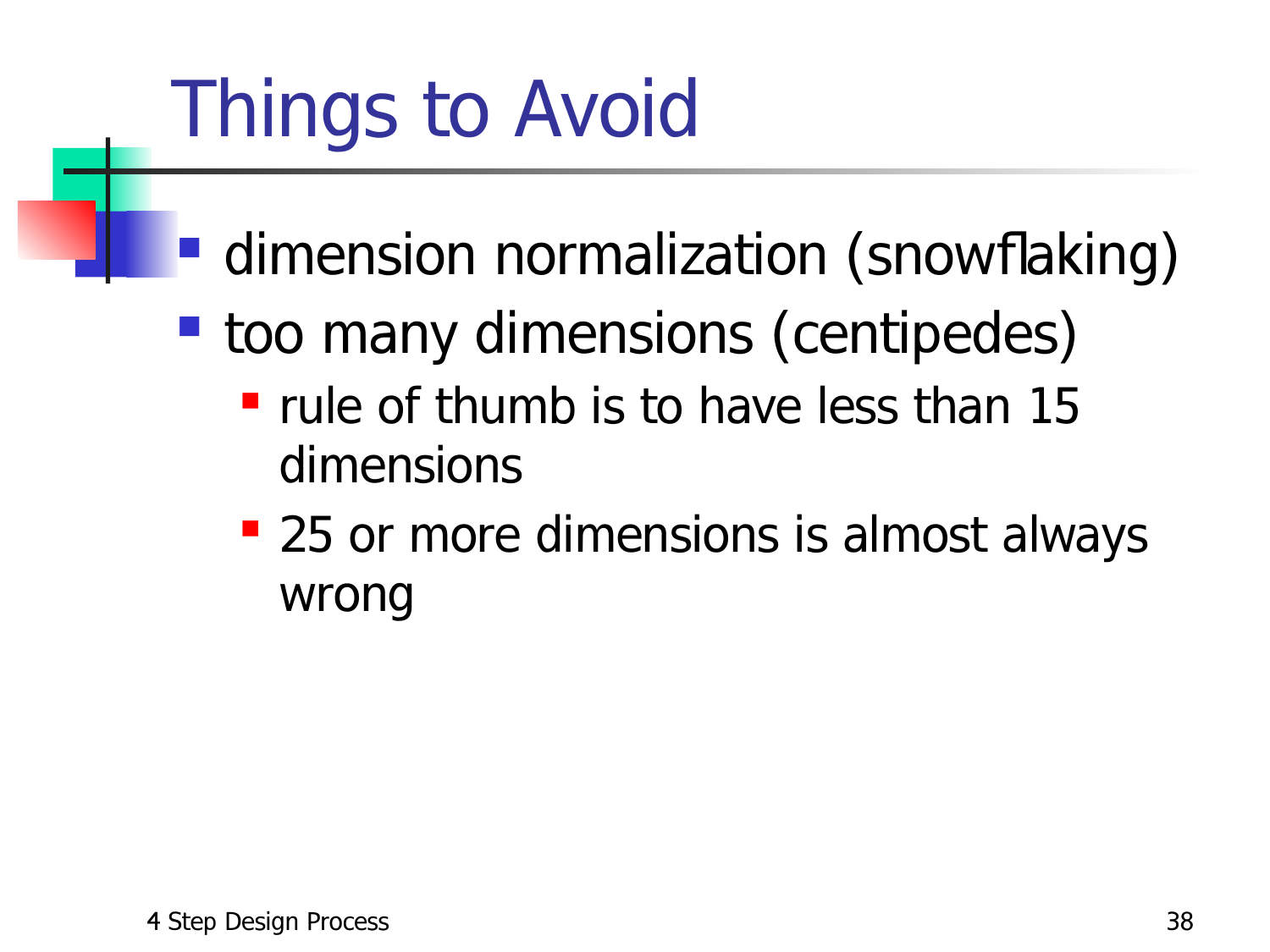

# Things to Avoid
dimension normalization (snowflaking)
too many dimensions (centipedes)
rule of thumb is to have less than 15 dimensions
25 or more dimensions is almost always wrong
4 Step Design Process
38